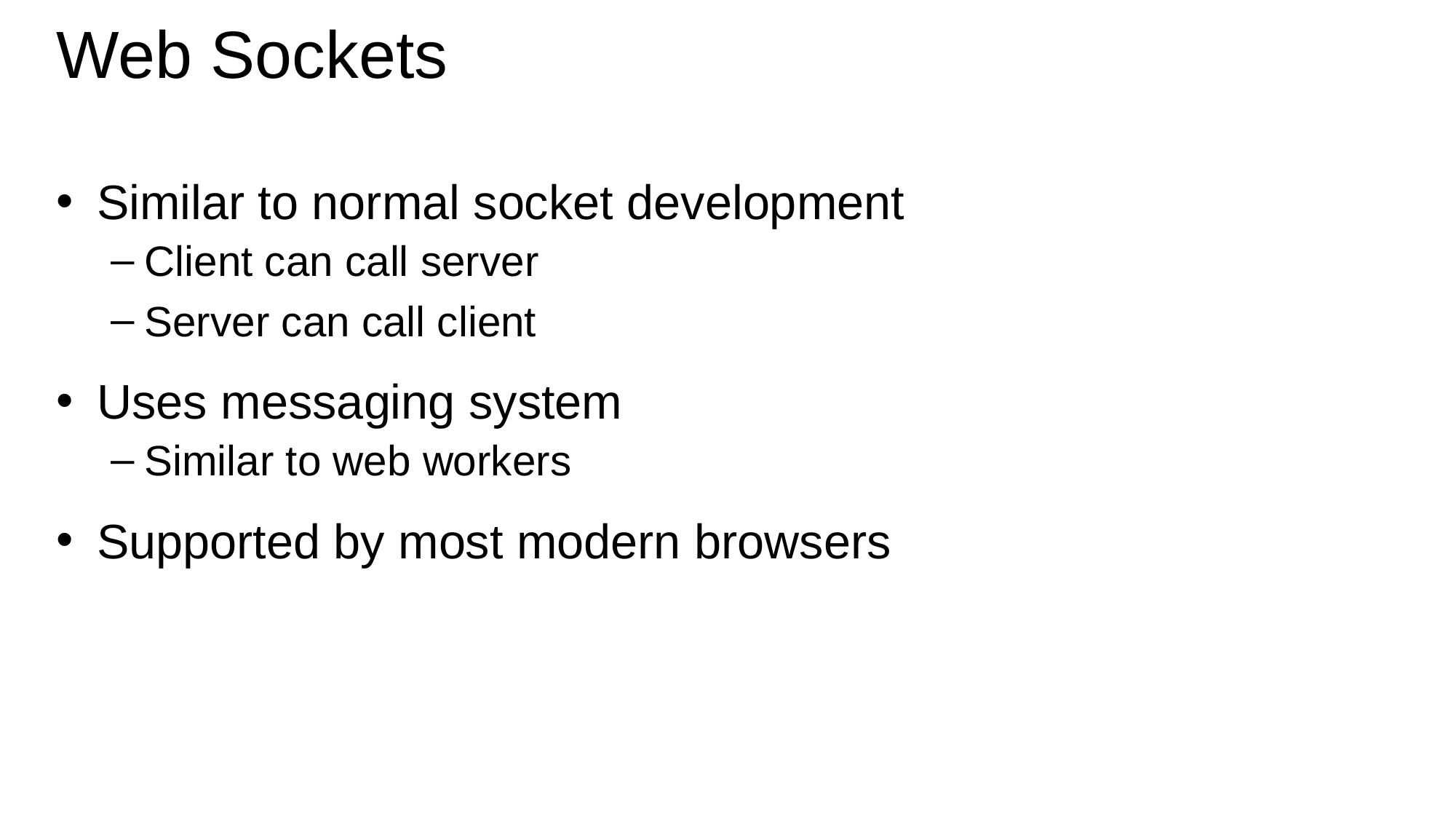

# Web Sockets
Similar to normal socket development
Client can call server
Server can call client
Uses messaging system
Similar to web workers
Supported by most modern browsers